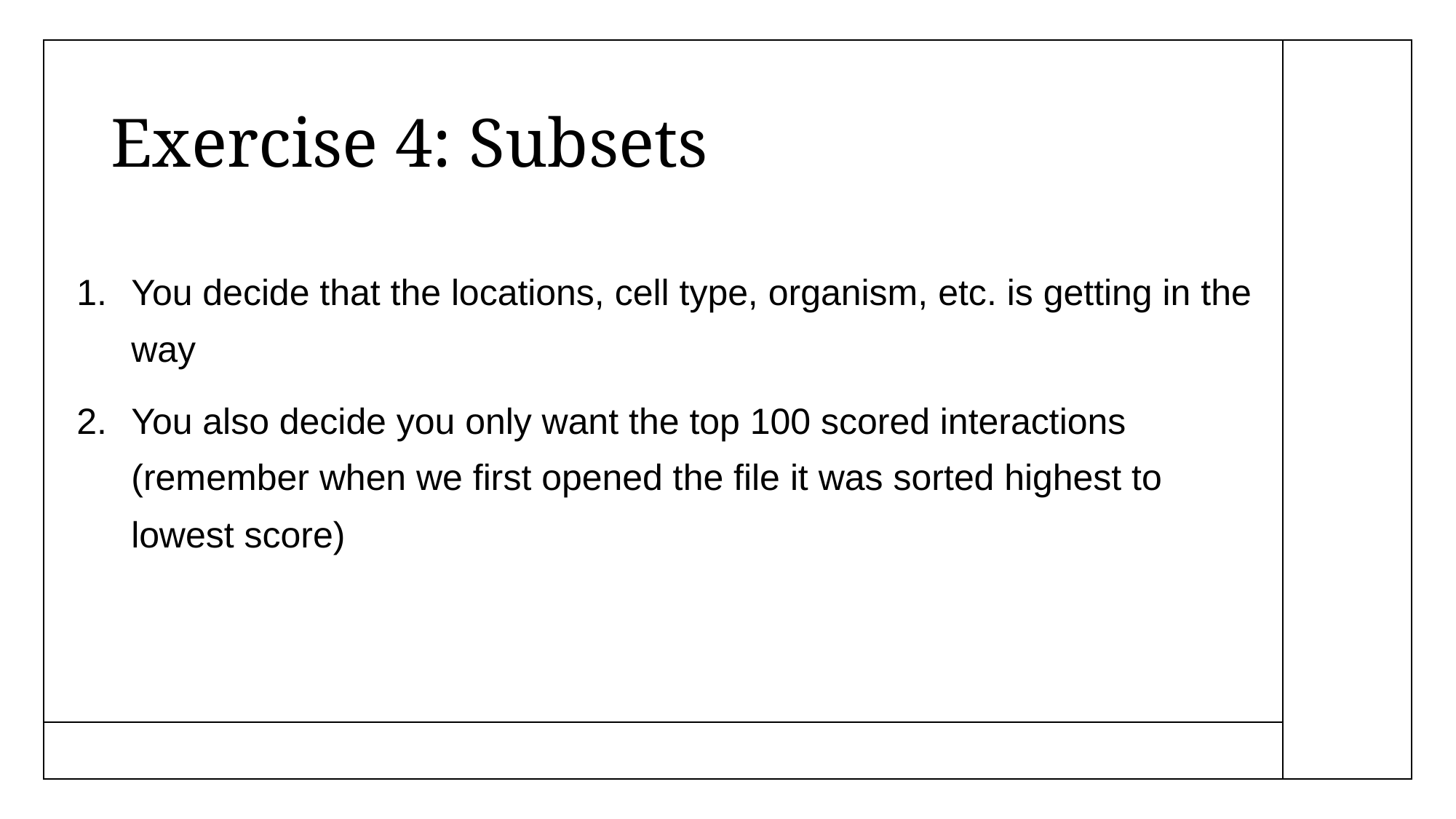

# Exercise 4: Subsets
You decide that the locations, cell type, organism, etc. is getting in the way
You also decide you only want the top 100 scored interactions (remember when we first opened the file it was sorted highest to lowest score)